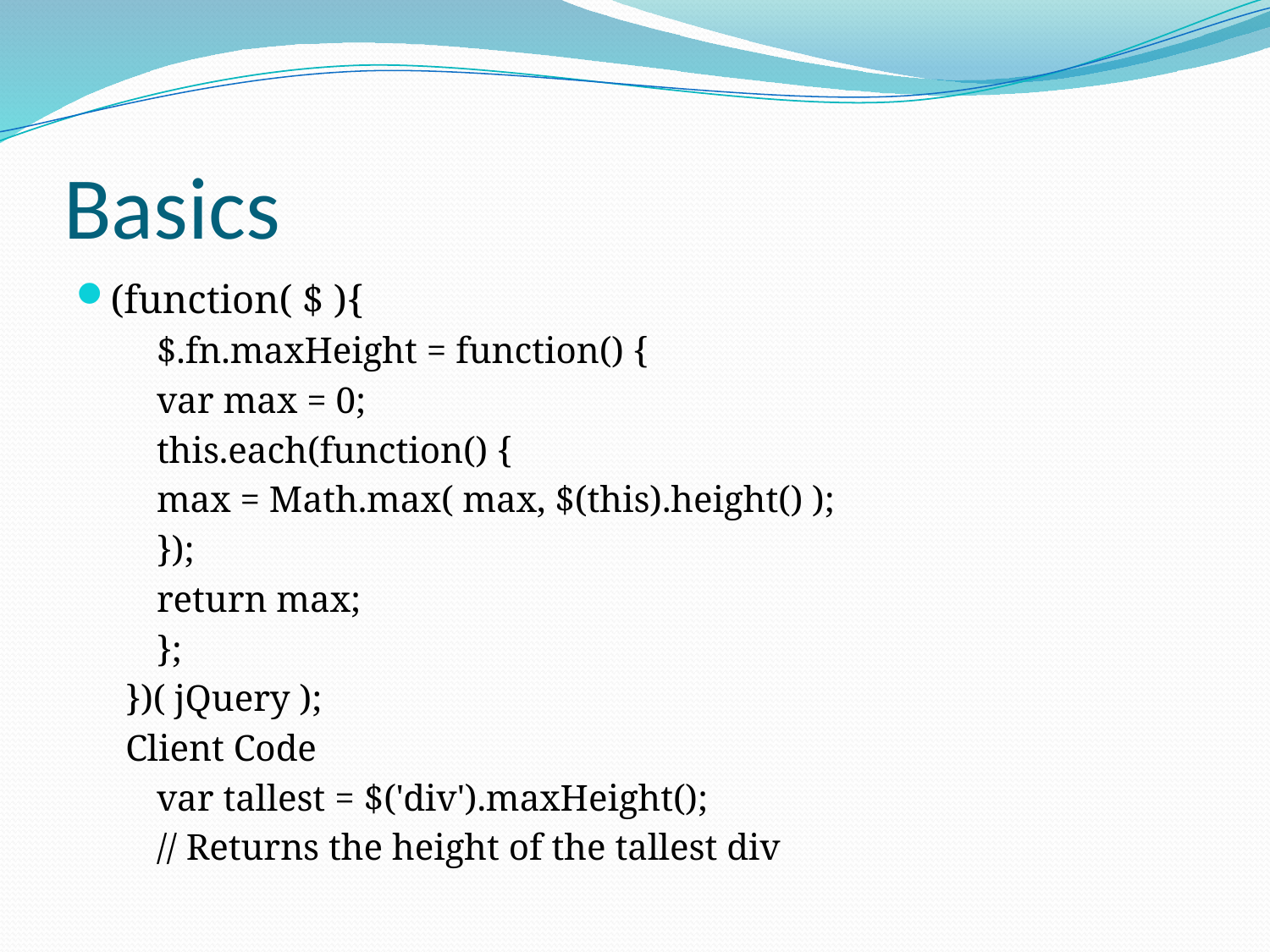

# Basics
(function( $ ){
	$.fn.maxHeight = function() {
		var max = 0;
		this.each(function() {
			max = Math.max( max, $(this).height() );
		});
		return max;
	};
})( jQuery );
Client Code
	var tallest = $('div').maxHeight();
	// Returns the height of the tallest div